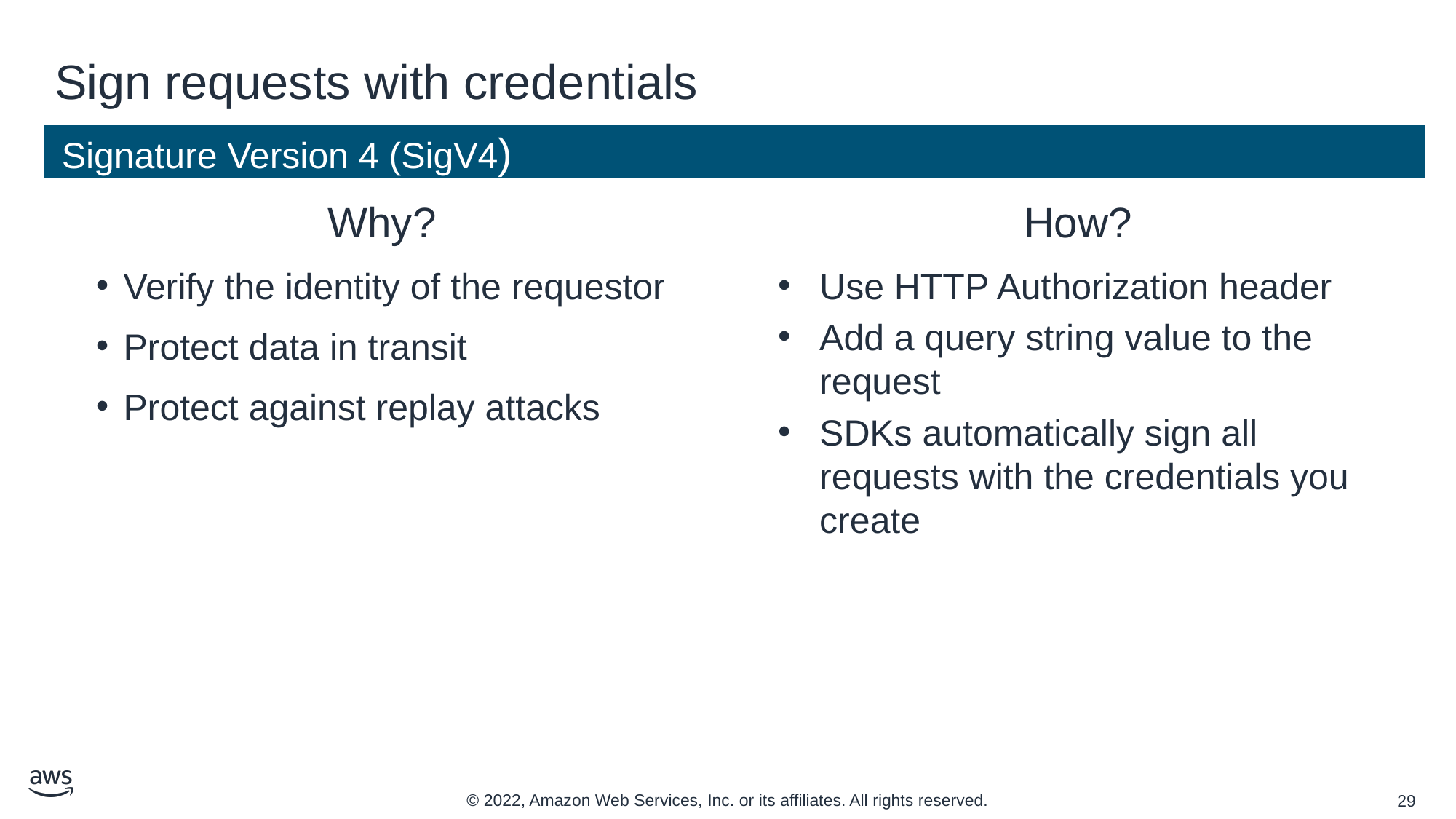

# Sign requests with credentials
Signature Version 4 (SigV4)
Why?
Verify the identity of the requestor
Protect data in transit
Protect against replay attacks

How?
Use HTTP Authorization header
Add a query string value to the request
SDKs automatically sign all requests with the credentials you create
29